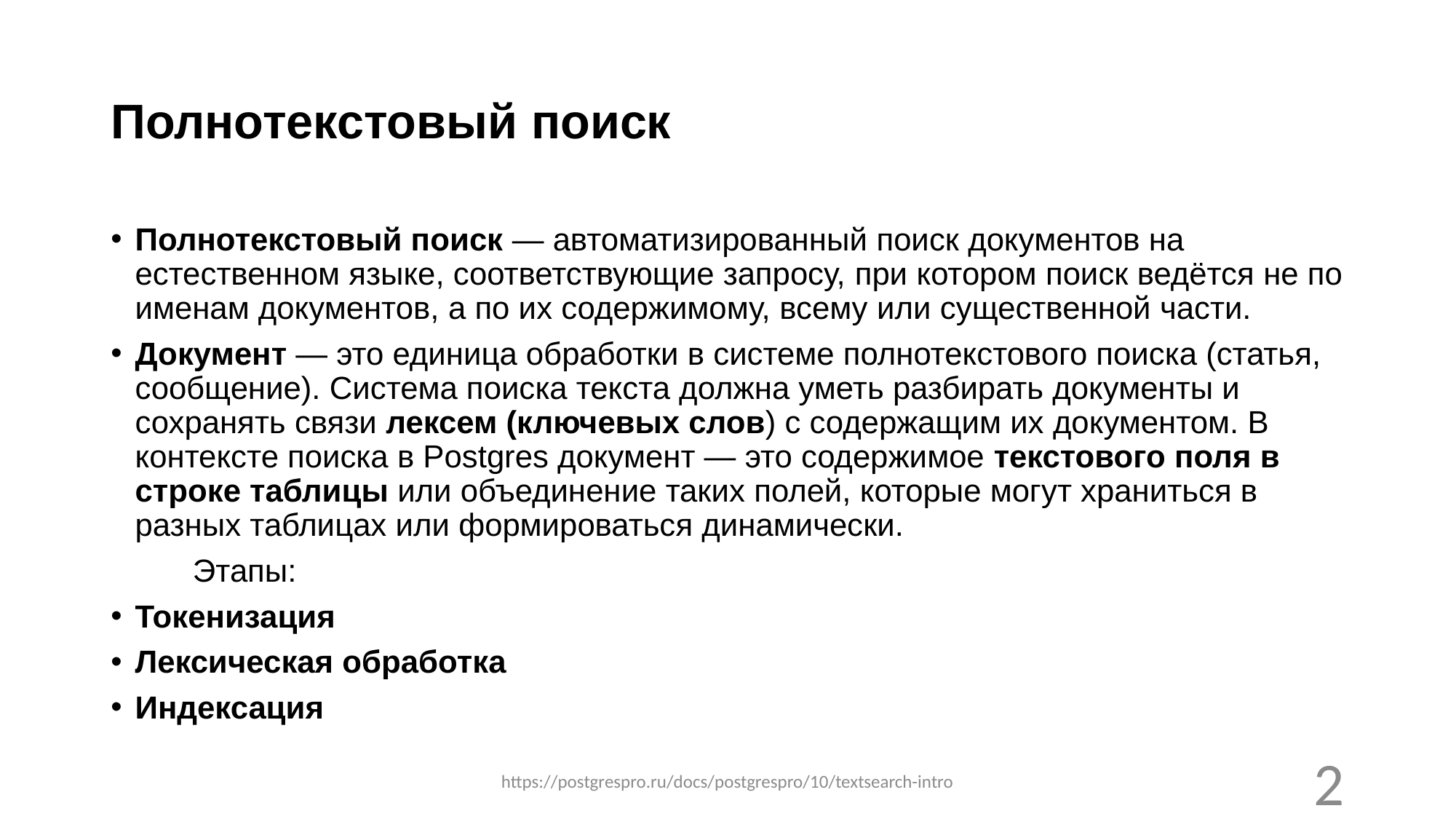

# Полнотекстовый поиск
Полнотекстовый поиск — автоматизированный поиск документов на естественном языке, соответствующие запросу, при котором поиск ведётся не по именам документов, а по их содержимому, всему или существенной части.
Документ — это единица обработки в системе полнотекстового поиска (статья, сообщение). Система поиска текста должна уметь разбирать документы и сохранять связи лексем (ключевых слов) с содержащим их документом. В контексте поиска в Postgres документ — это содержимое текстового поля в строке таблицы или объединение таких полей, которые могут храниться в разных таблицах или формироваться динамически.
	Этапы:
Токенизация
Лексическая обработка
Индексация

https://postgrespro.ru/docs/postgrespro/10/textsearch-intro
2